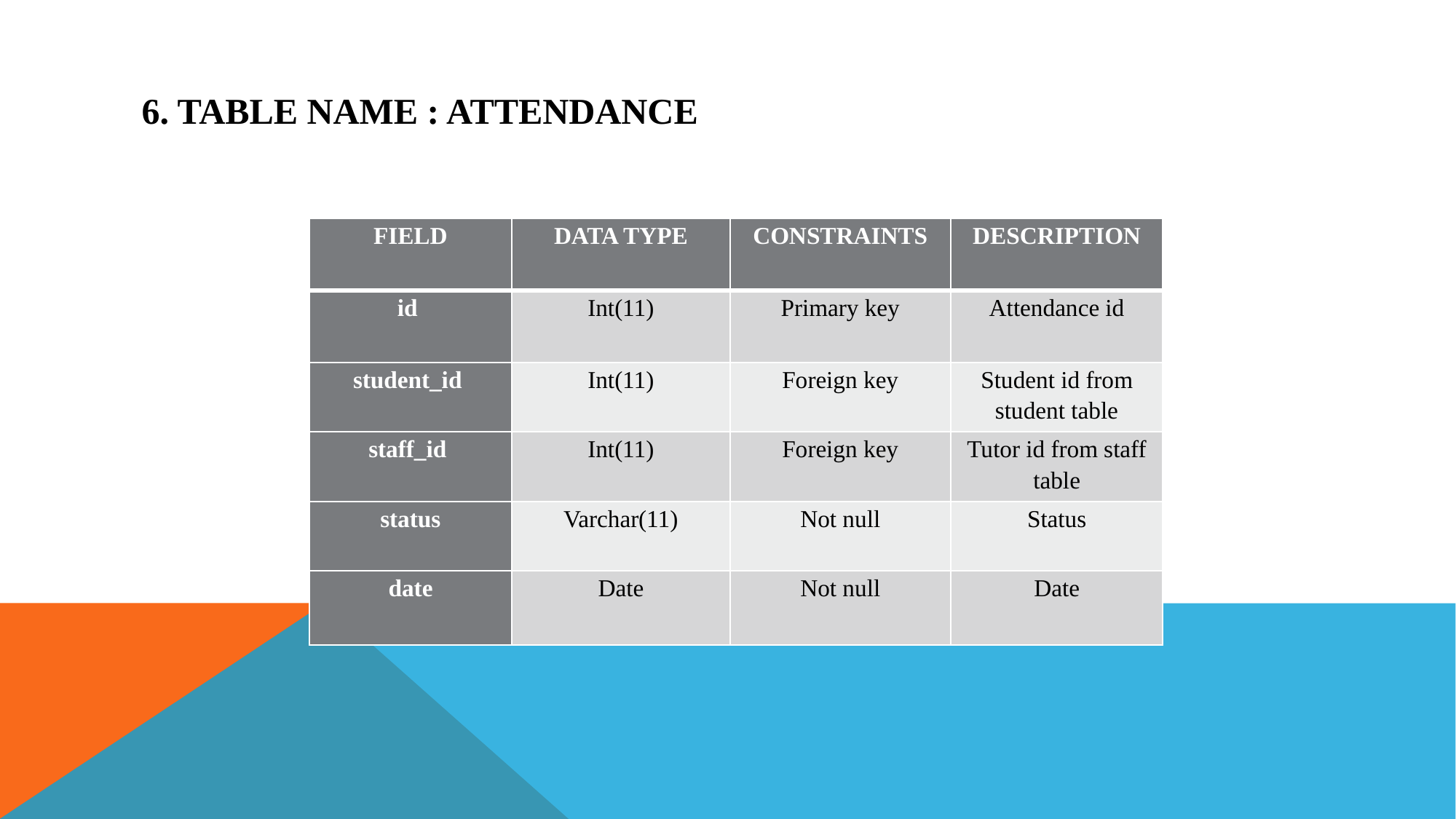

6. TABLE NAME : ATTENDANCE
| FIELD | DATA TYPE | CONSTRAINTS | DESCRIPTION |
| --- | --- | --- | --- |
| id | Int(11) | Primary key | Attendance id |
| student\_id | Int(11) | Foreign key | Student id from student table |
| staff\_id | Int(11) | Foreign key | Tutor id from staff table |
| status | Varchar(11) | Not null | Status |
| date | Date | Not null | Date |